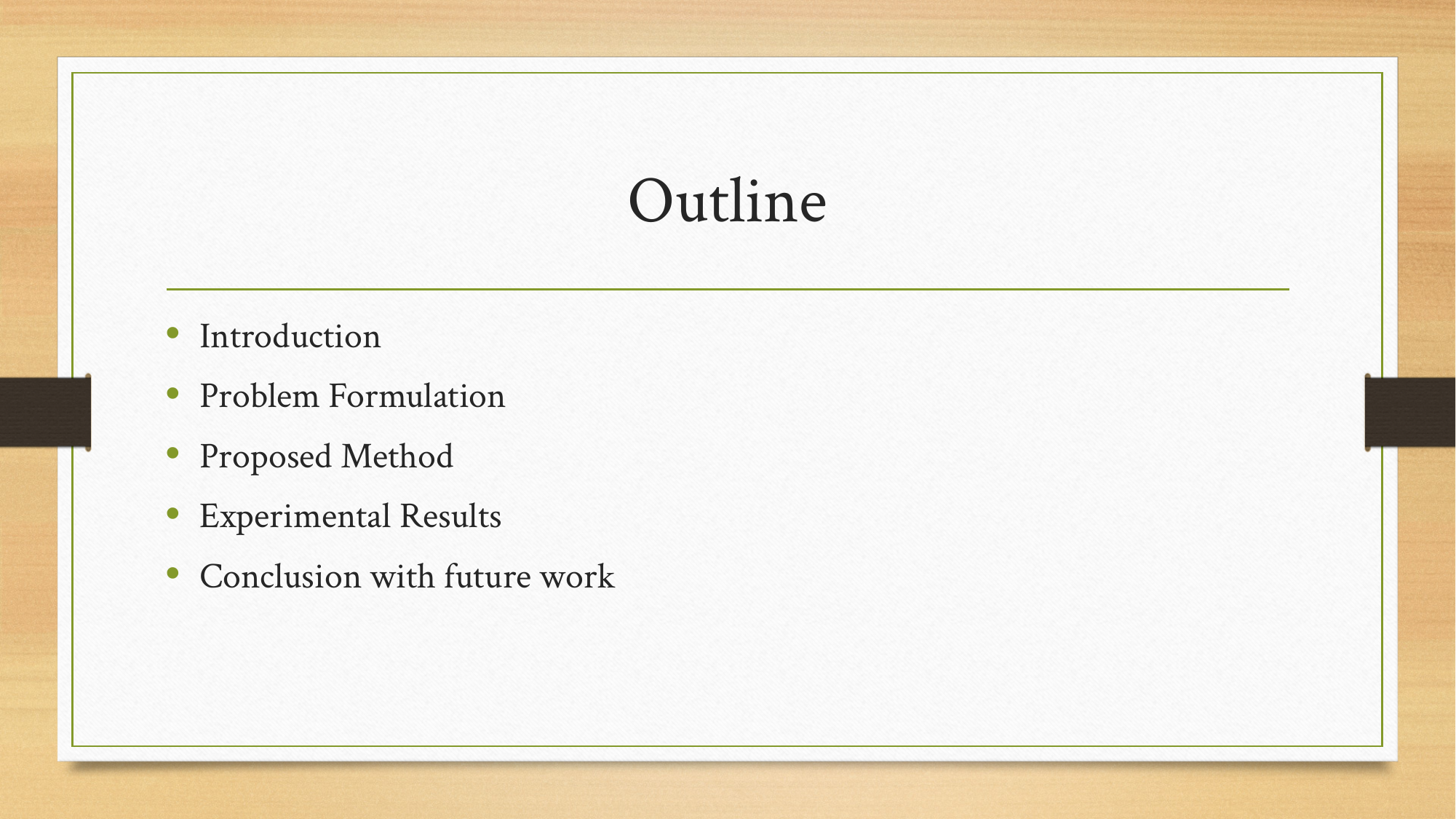

# Outline
Introduction
Problem Formulation
Proposed Method
Experimental Results
Conclusion with future work